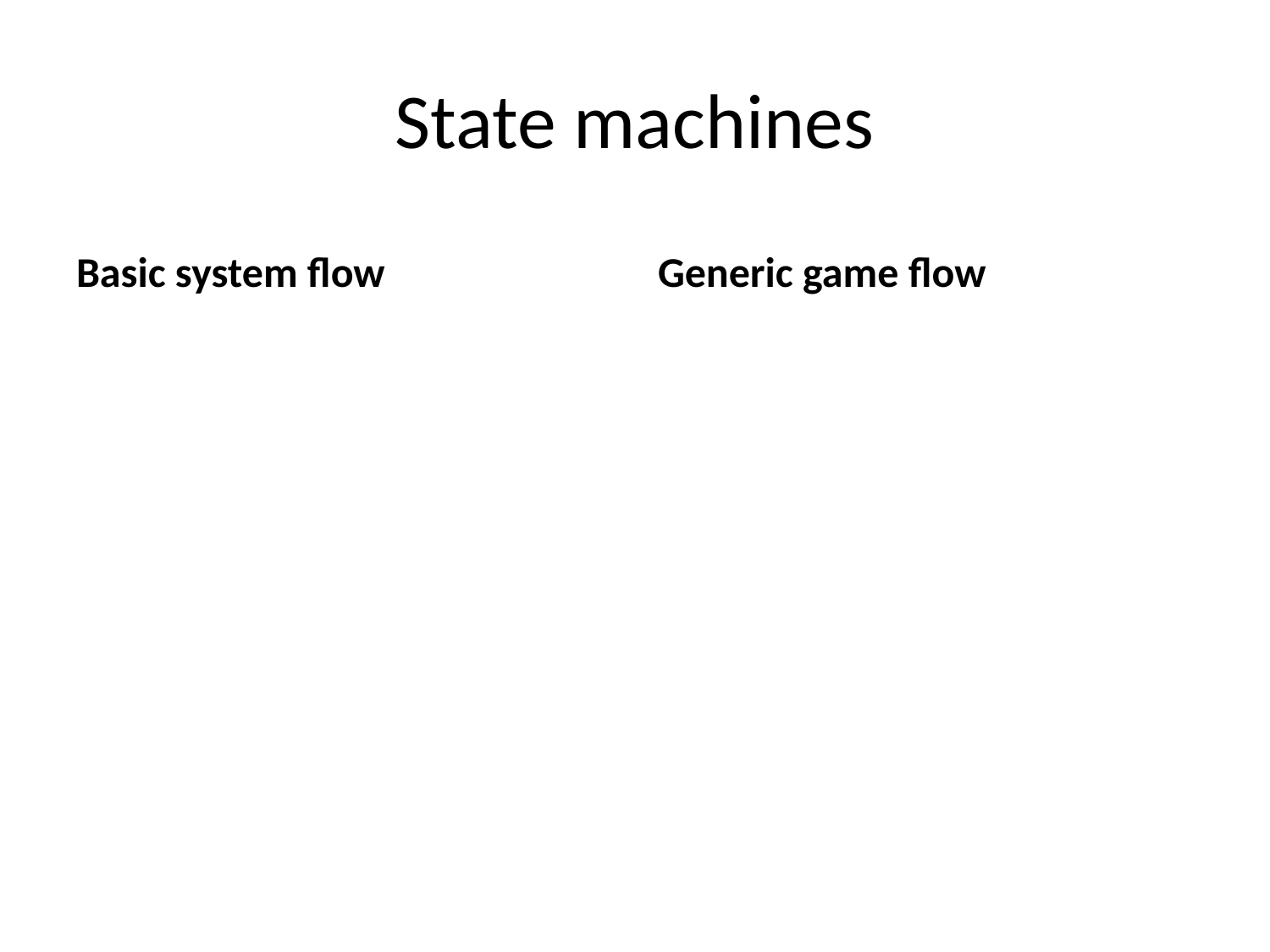

# State machines
Basic system flow
Generic game flow